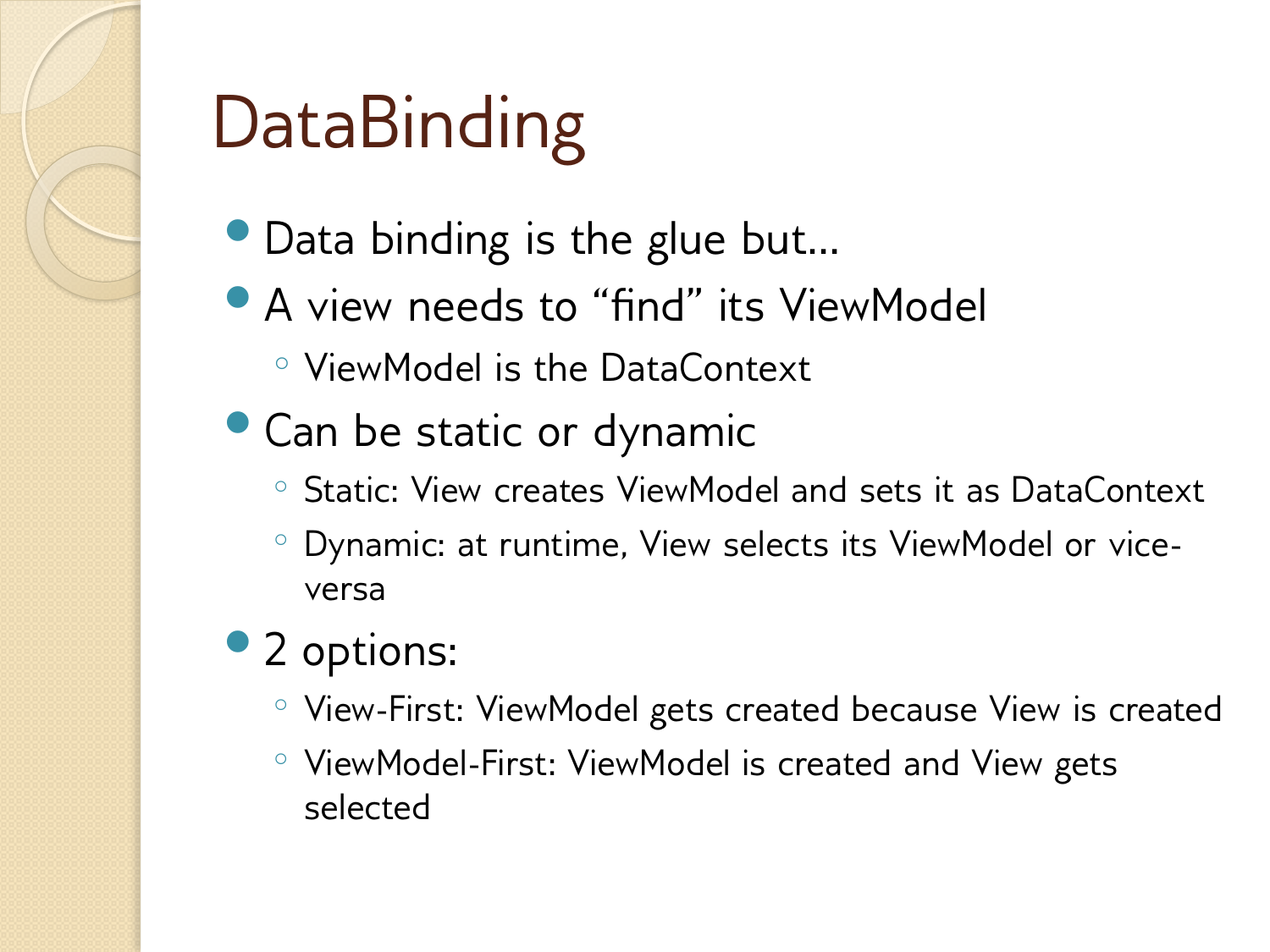

# DataBinding
Data binding is the glue but…
A view needs to “find” its ViewModel
ViewModel is the DataContext
Can be static or dynamic
Static: View creates ViewModel and sets it as DataContext
Dynamic: at runtime, View selects its ViewModel or vice-versa
2 options:
View-First: ViewModel gets created because View is created
ViewModel-First: ViewModel is created and View gets selected